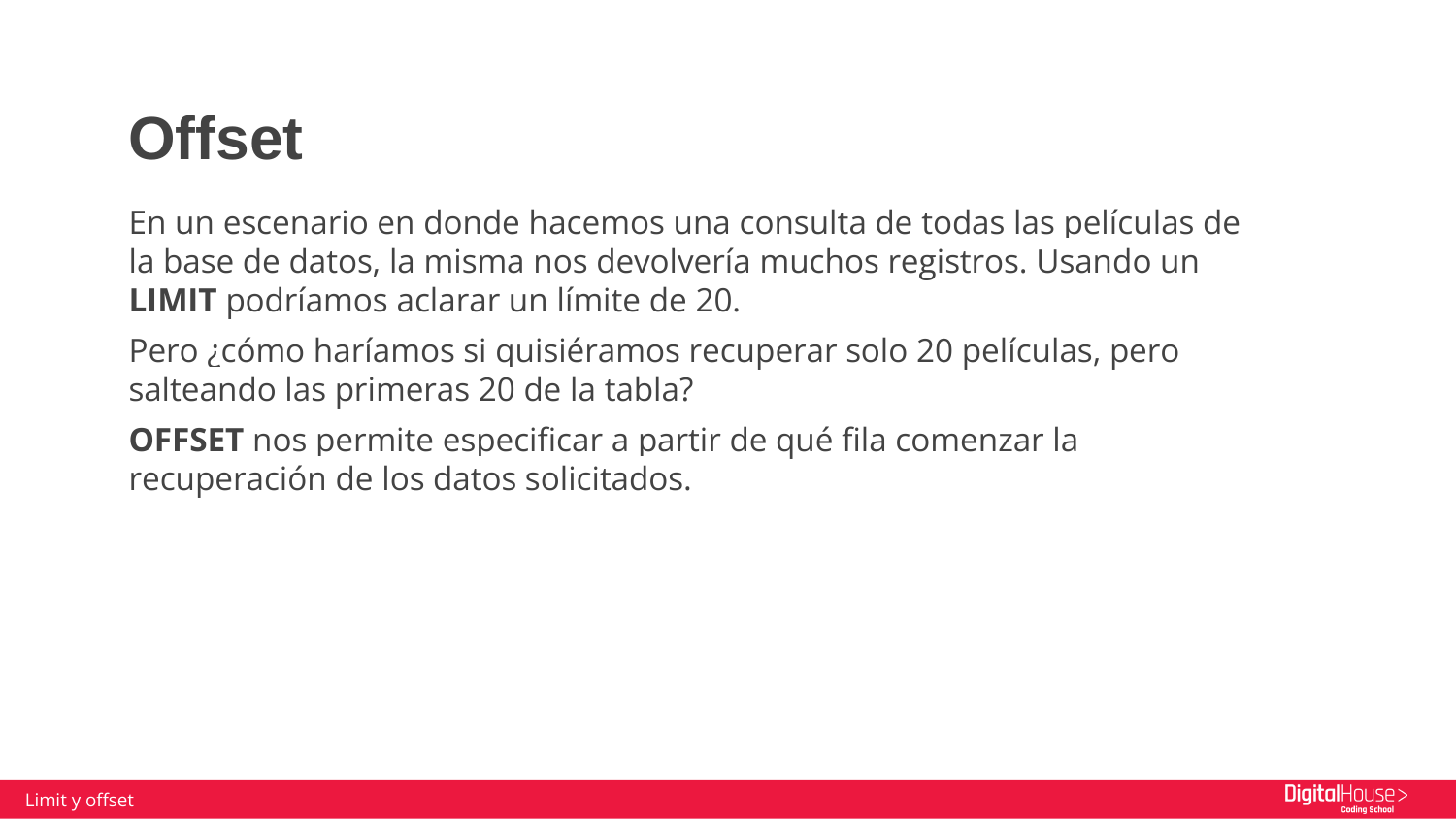

Offset
En un escenario en donde hacemos una consulta de todas las películas de la base de datos, la misma nos devolvería muchos registros. Usando un LIMIT podríamos aclarar un límite de 20.
Pero ¿cómo haríamos si quisiéramos recuperar solo 20 películas, pero salteando las primeras 20 de la tabla?
OFFSET nos permite especificar a partir de qué fila comenzar la recuperación de los datos solicitados.